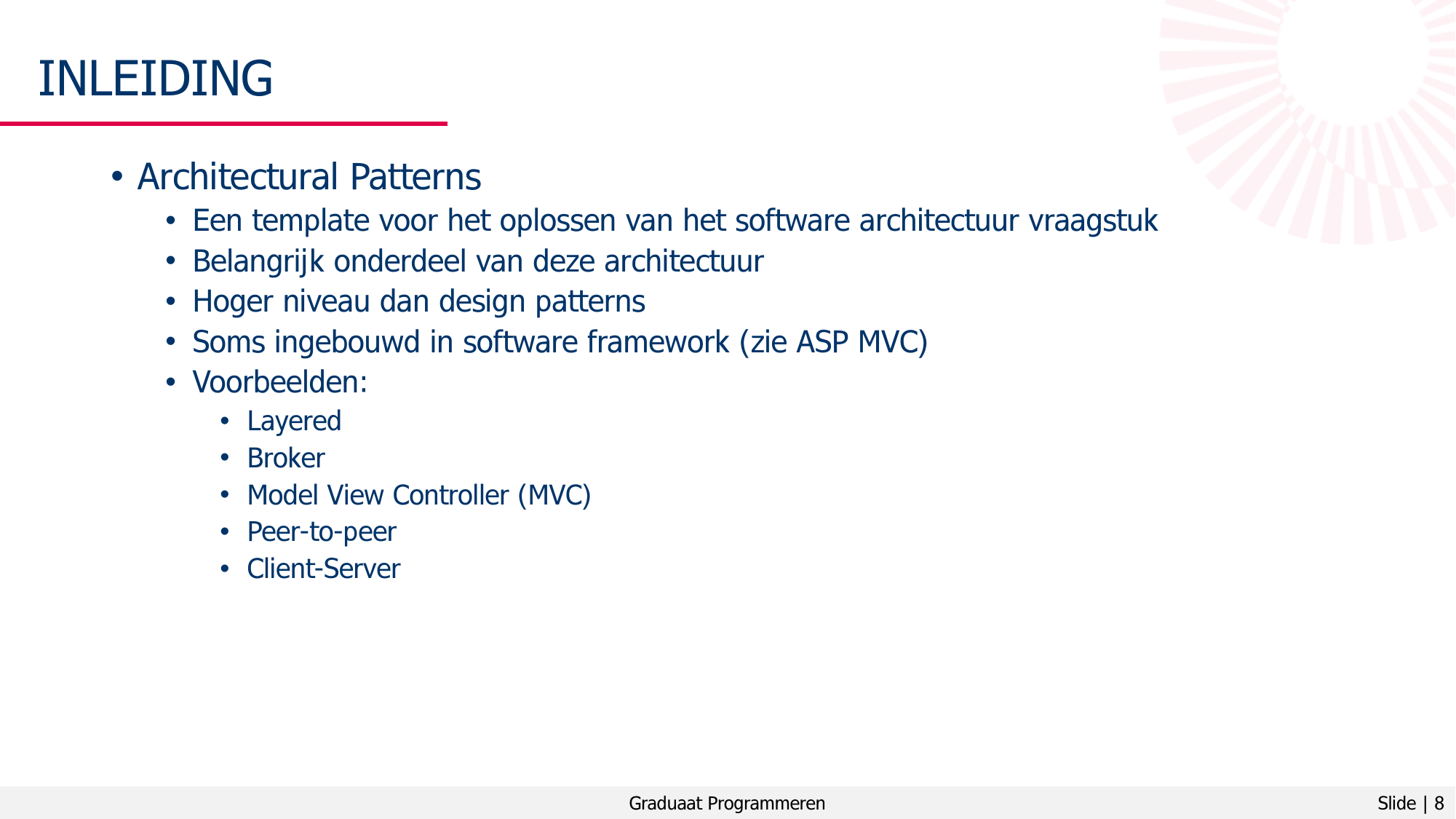

# Inleiding
Architectural Patterns
Een template voor het oplossen van het software architectuur vraagstuk
Belangrijk onderdeel van deze architectuur
Hoger niveau dan design patterns
Soms ingebouwd in software framework (zie ASP MVC)
Voorbeelden:
Layered
Broker
Model View Controller (MVC)
Peer-to-peer
Client-Server